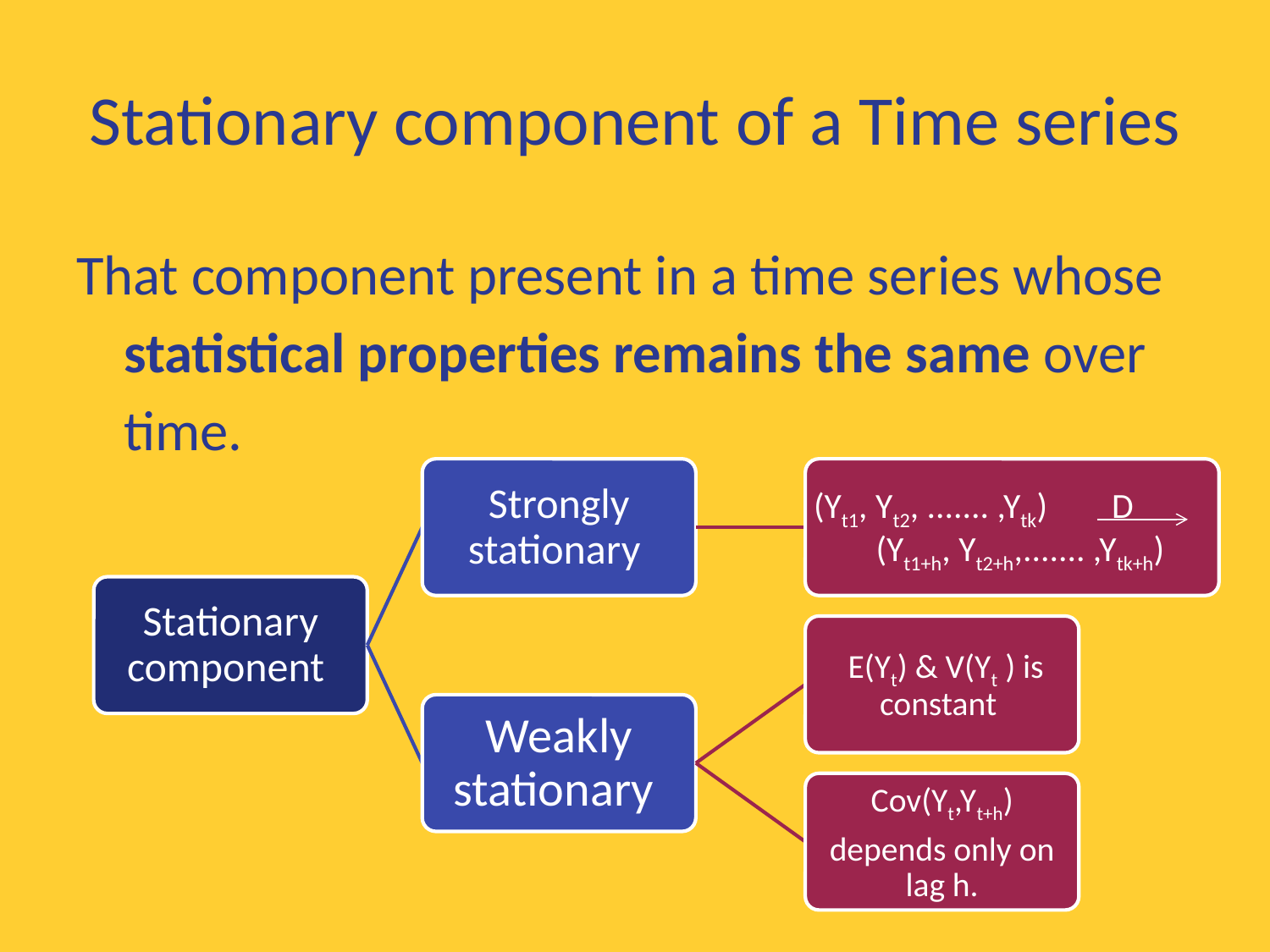

# Stationary component of a Time series
That component present in a time series whose statistical properties remains the same over time.

Stationary component

Strongly stationary

(Yt1, Yt2, ....... ,Ytk)        D	      (Yt1+h, Yt2+h,....... ,Ytk+h)

Weakly stationary

 E(Yt) & V(Yt ) is constant

Cov(Yt,Yt+h)
depends only on lag h.